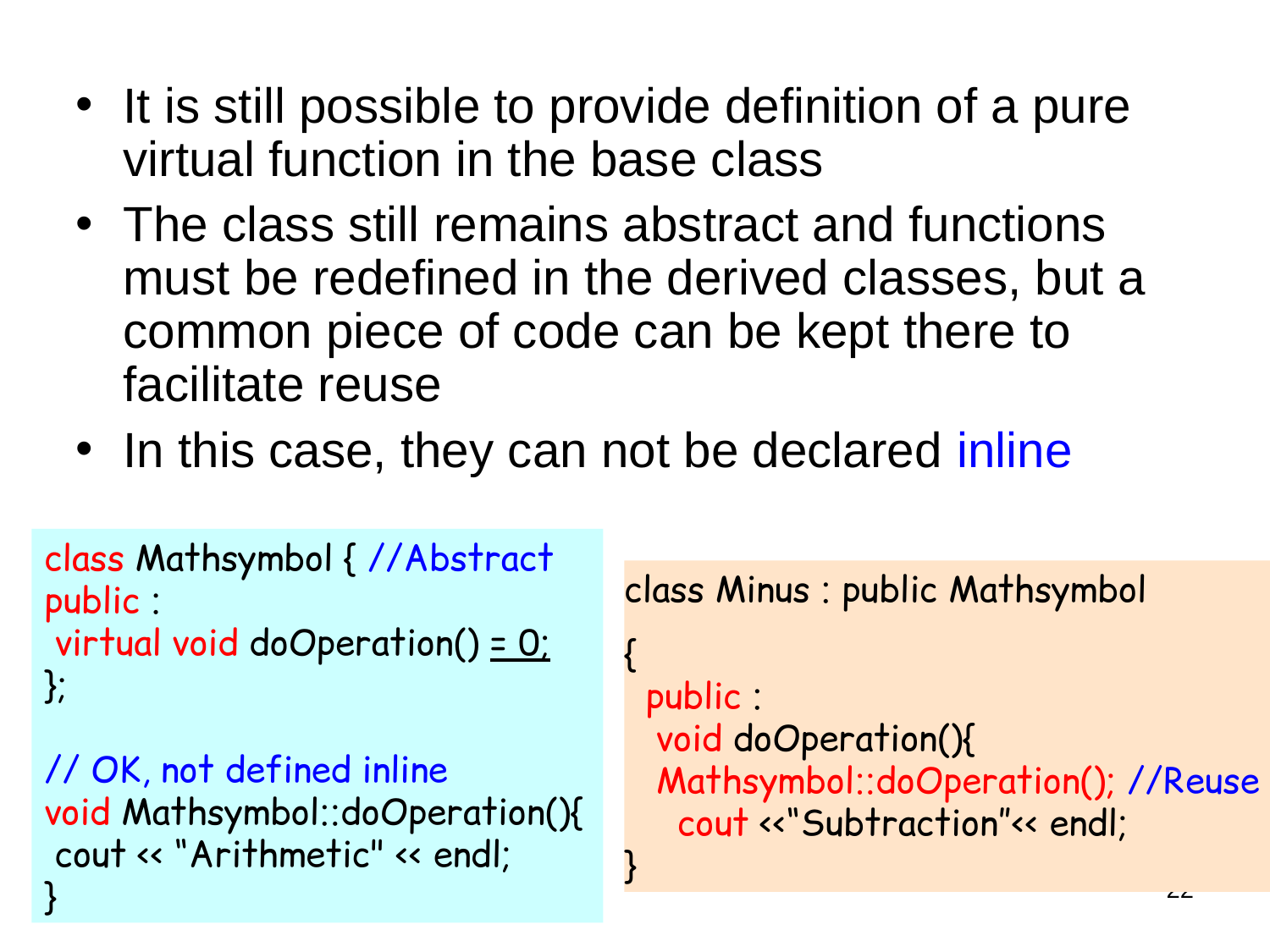

It is still possible to provide definition of a pure virtual function in the base class
The class still remains abstract and functions must be redefined in the derived classes, but a common piece of code can be kept there to facilitate reuse
In this case, they can not be declared inline
class Mathsymbol { //Abstract
public :
 virtual void doOperation() = 0;
};
// OK, not defined inline
void Mathsymbol::doOperation(){
 cout << “Arithmetic" << endl;
}
class Minus : public Mathsymbol
{
  public :
   void doOperation(){
   Mathsymbol::doOperation(); //Reuse
     cout <<“Subtraction”<< endl;
}
22